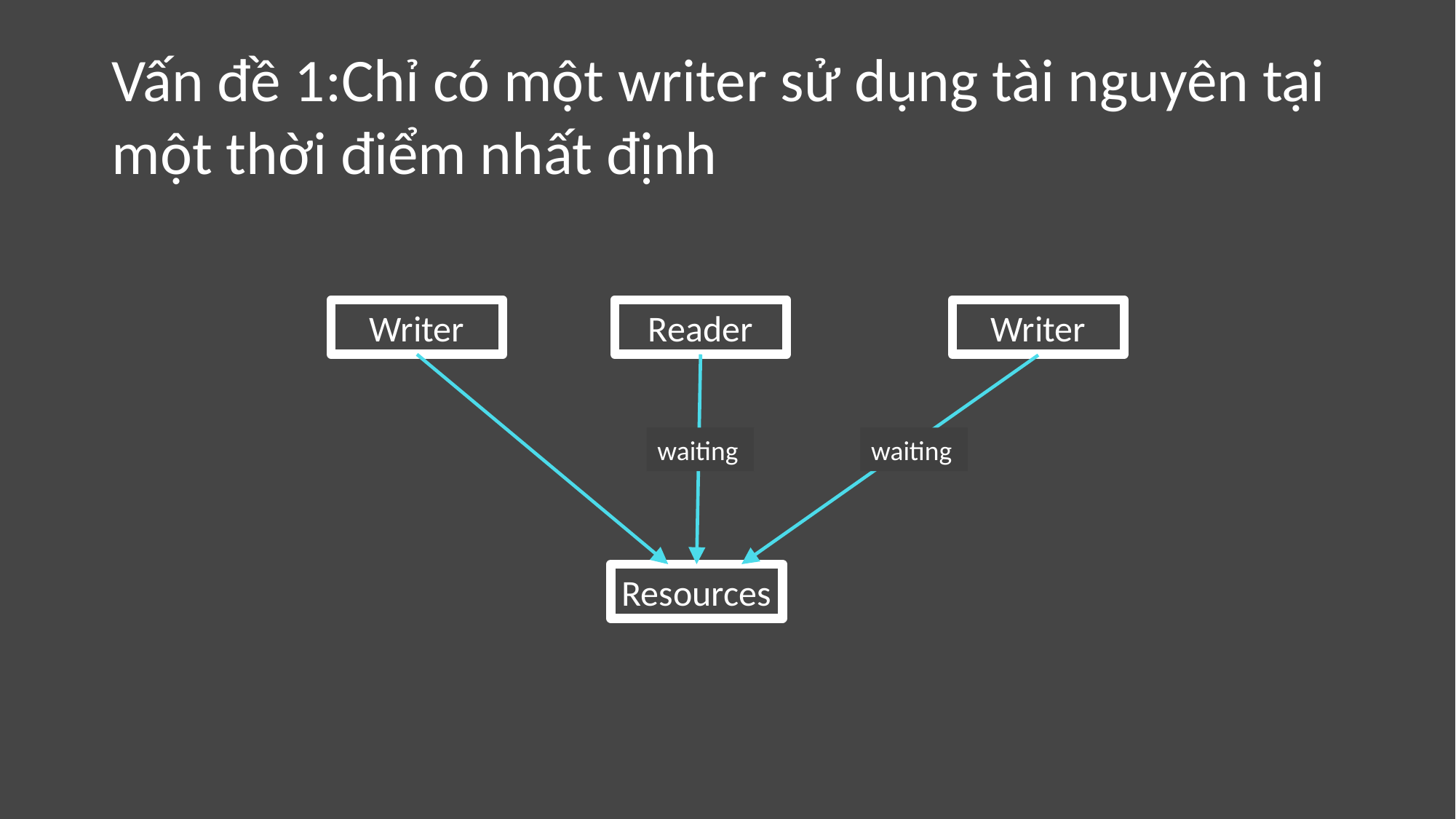

Vấn đề 1:Chỉ có một writer sử dụng tài nguyên tại một thời điểm nhất định
Writer
Reader
Writer
waiting
waiting
Resources